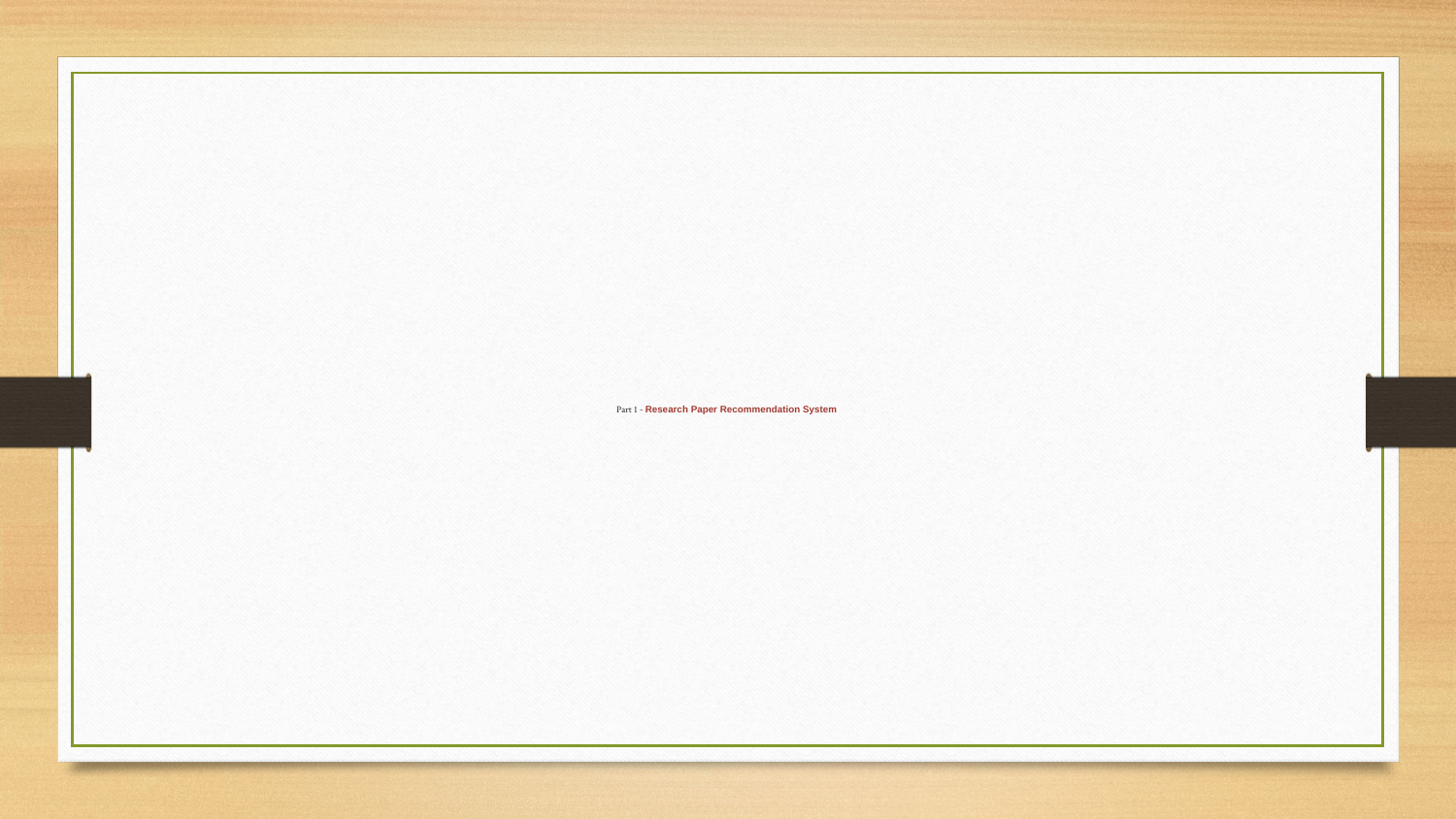

# Part 1 - Research Paper Recommendation System